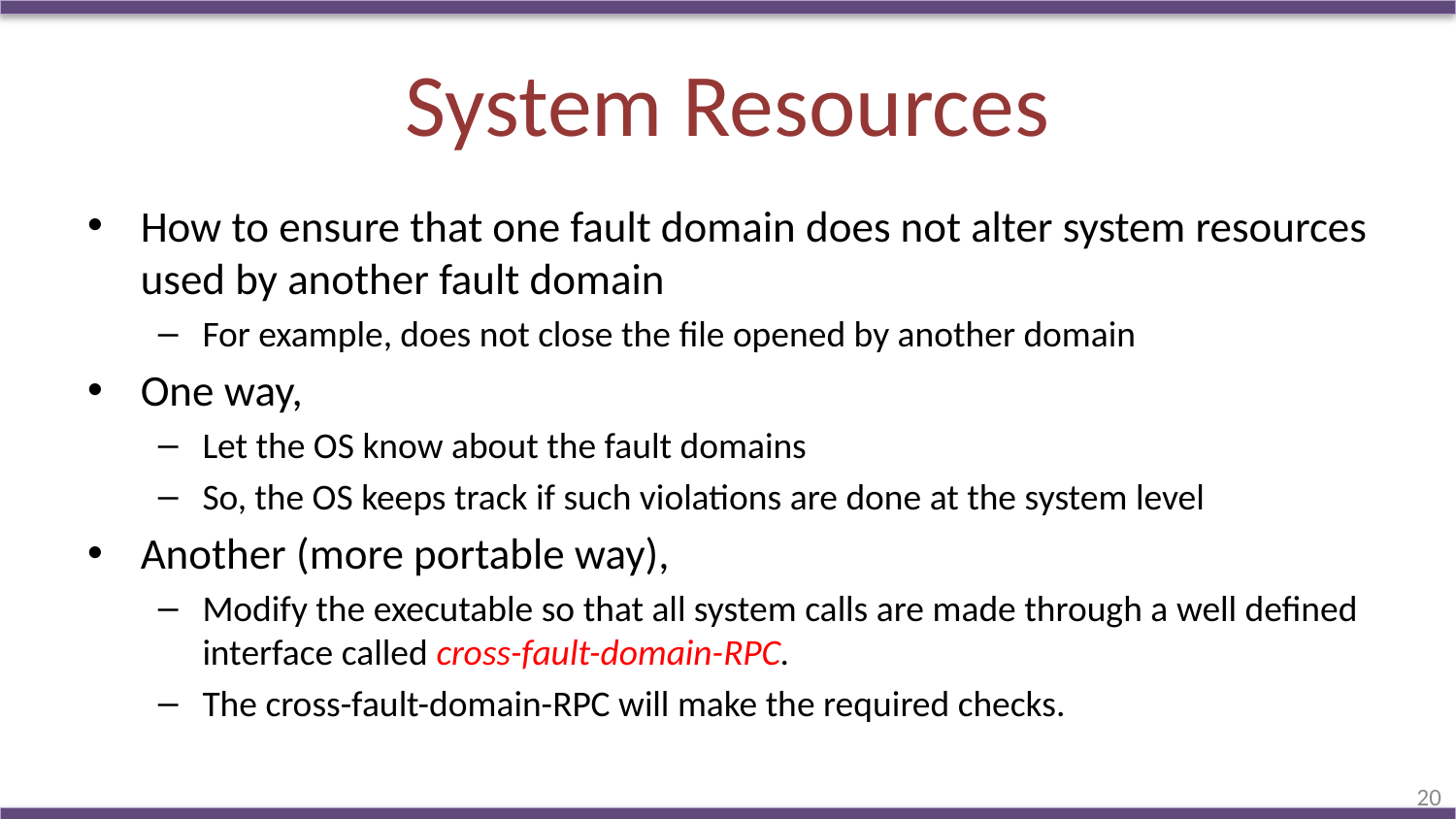

# System Resources
How to ensure that one fault domain does not alter system resources used by another fault domain
For example, does not close the file opened by another domain
One way,
Let the OS know about the fault domains
So, the OS keeps track if such violations are done at the system level
Another (more portable way),
Modify the executable so that all system calls are made through a well defined interface called cross-fault-domain-RPC.
The cross-fault-domain-RPC will make the required checks.
20